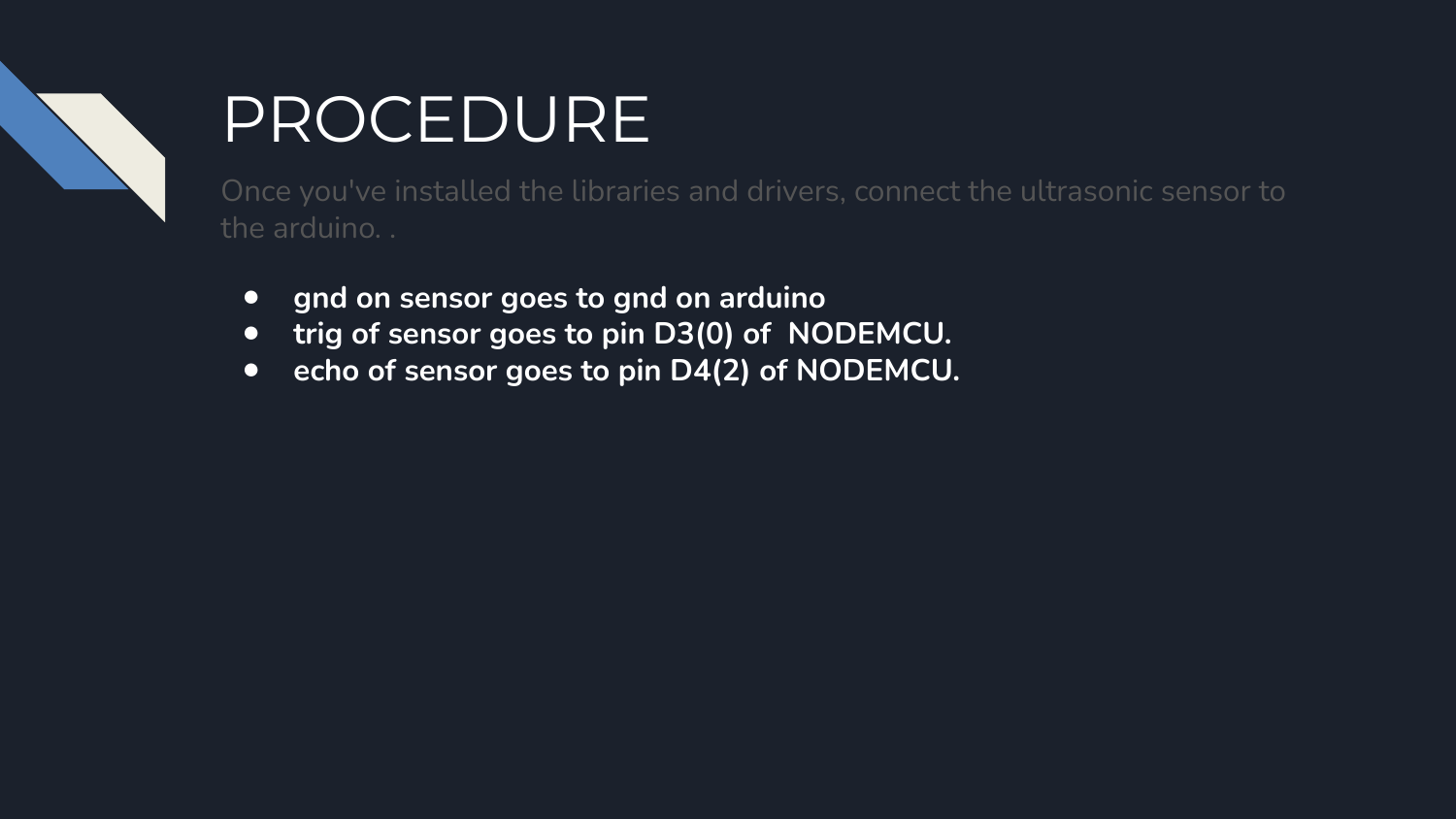

PROCEDURE
Once you've installed the libraries and drivers, connect the ultrasonic sensor to the arduino. .

gnd on sensor goes to gnd on arduino
trig of sensor goes to pin D3(0) of  NODEMCU.
echo of sensor goes to pin D4(2) of NODEMCU.